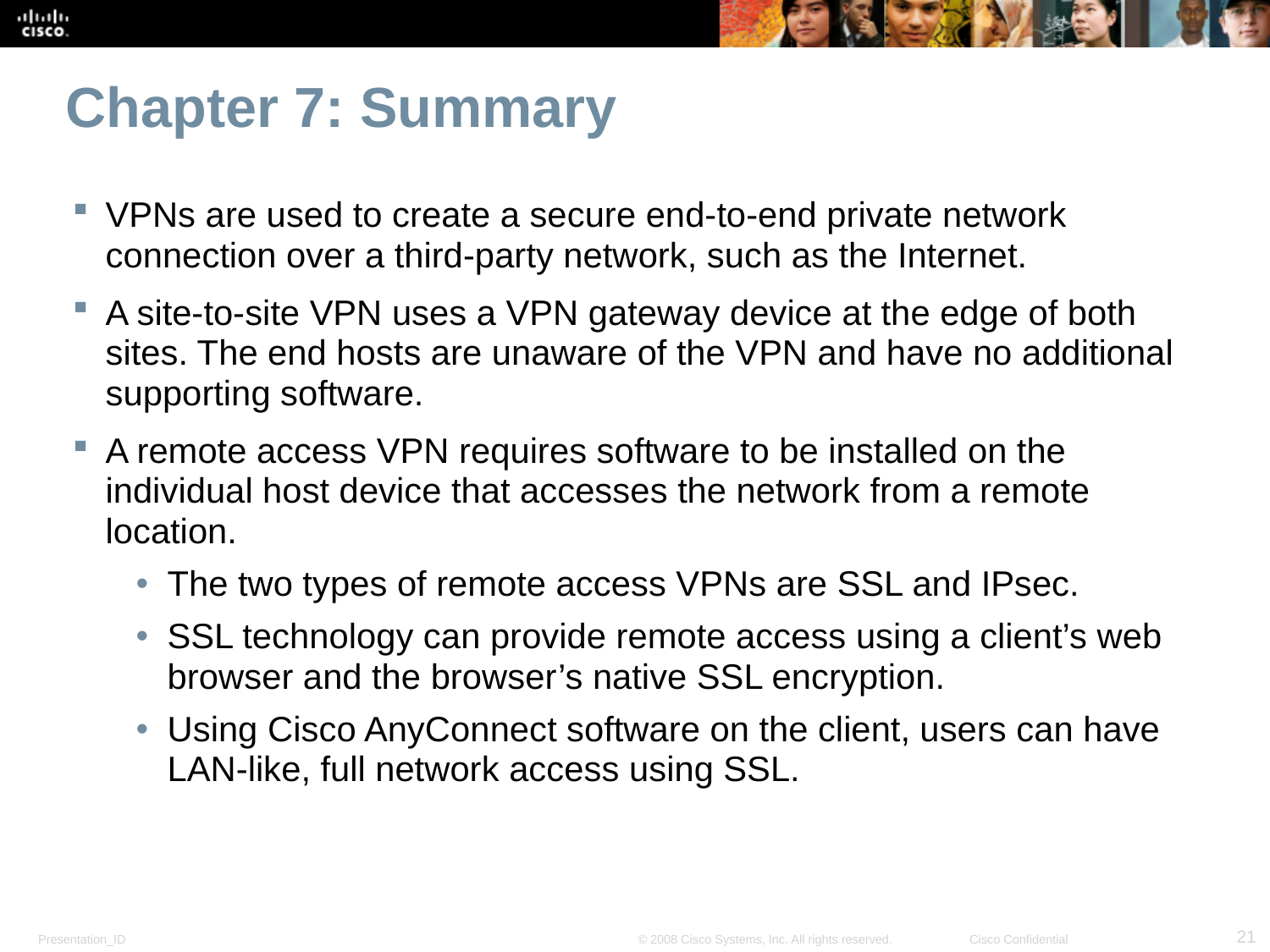

# Chapter 7: Summary
VPNs are used to create a secure end-to-end private network connection over a third-party network, such as the Internet.
A site-to-site VPN uses a VPN gateway device at the edge of both sites. The end hosts are unaware of the VPN and have no additional supporting software.
A remote access VPN requires software to be installed on the individual host device that accesses the network from a remote location.
The two types of remote access VPNs are SSL and IPsec.
SSL technology can provide remote access using a client’s web browser and the browser’s native SSL encryption.
Using Cisco AnyConnect software on the client, users can have LAN-like, full network access using SSL.